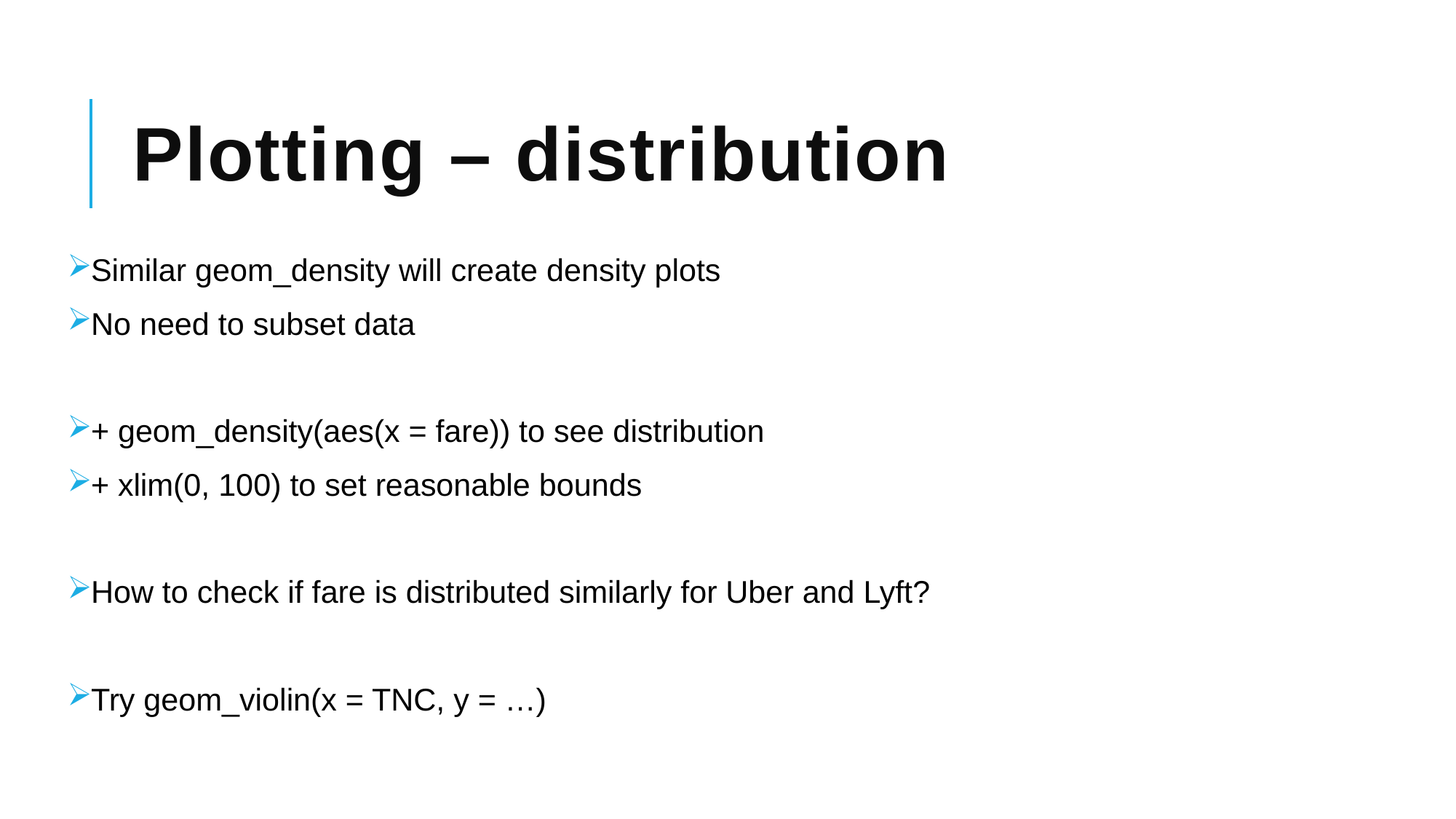

# Plotting – distribution
Similar geom_density will create density plots
No need to subset data

+ geom_density(aes(x = fare)) to see distribution
+ xlim(0, 100) to set reasonable bounds

How to check if fare is distributed similarly for Uber and Lyft?

Try geom_violin(x = TNC, y = …)